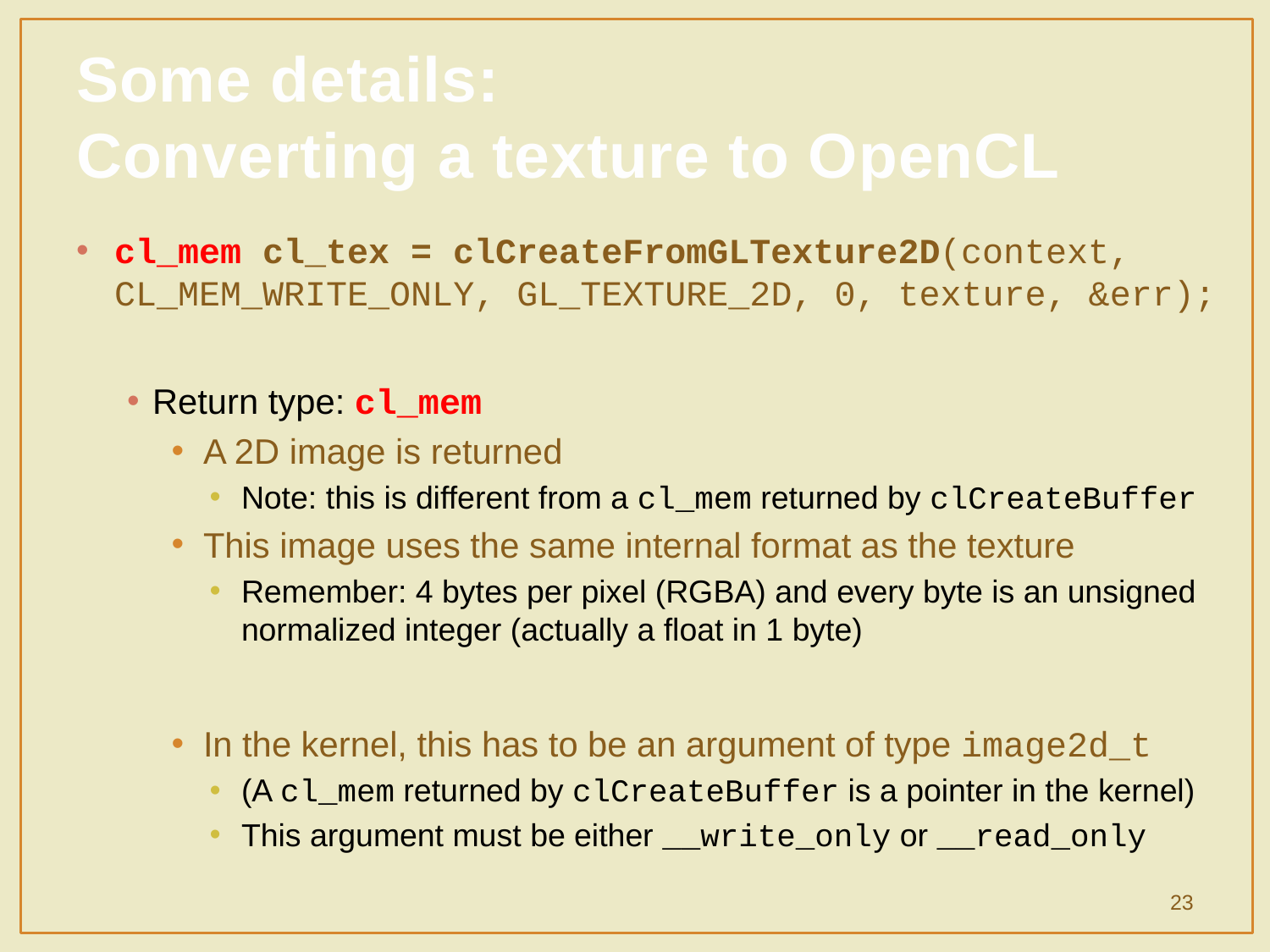

# Some details: Converting a texture to OpenCL
cl_mem cl_tex = clCreateFromGLTexture2D(context, CL_MEM_WRITE_ONLY, GL_TEXTURE_2D, 0, texture, &err);

Return type: cl_mem
A 2D image is returned
Note: this is different from a cl_mem returned by clCreateBuffer
This image uses the same internal format as the texture
Remember: 4 bytes per pixel (RGBA) and every byte is an unsigned normalized integer (actually a float in 1 byte)

In the kernel, this has to be an argument of type image2d_t
(A cl_mem returned by clCreateBuffer is a pointer in the kernel)
This argument must be either __write_only or __read_only

23